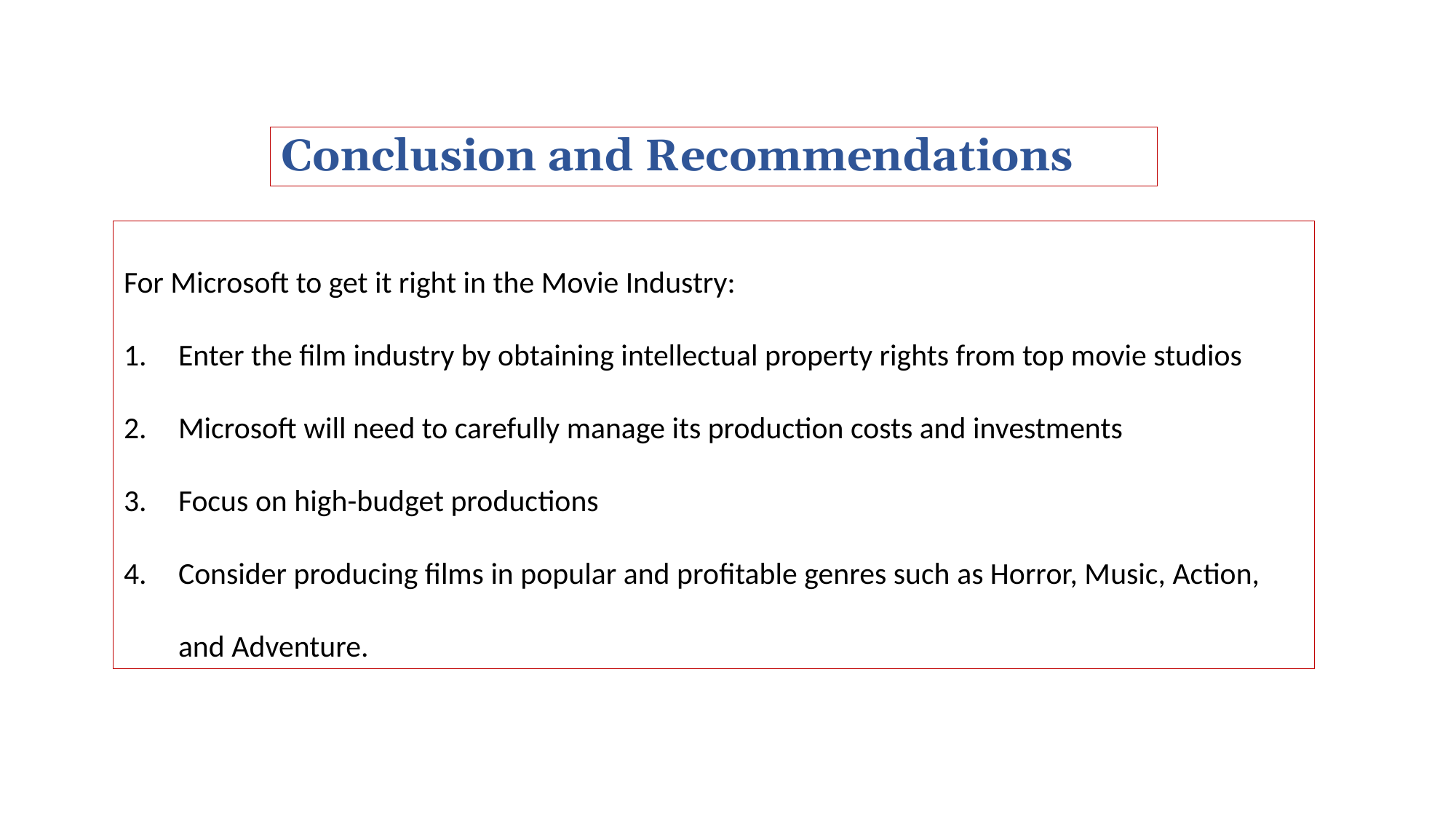

# Conclusion and Recommendations
For Microsoft to get it right in the Movie Industry:
Enter the film industry by obtaining intellectual property rights from top movie studios
Microsoft will need to carefully manage its production costs and investments
Focus on high-budget productions
Consider producing films in popular and profitable genres such as Horror, Music, Action, and Adventure.